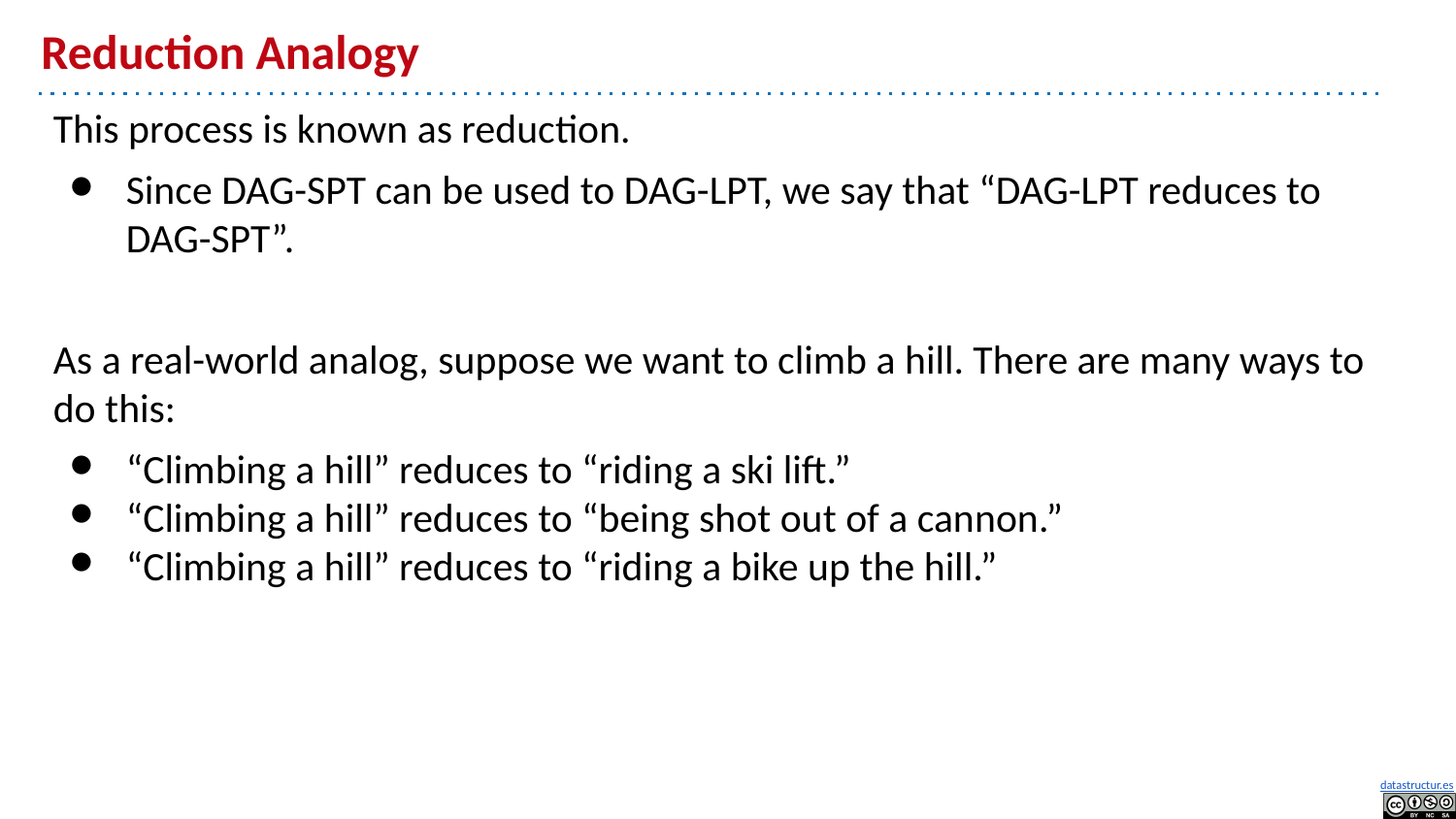

# Reduction Analogy
This process is known as reduction.
Since DAG-SPT can be used to DAG-LPT, we say that “DAG-LPT reduces to DAG-SPT”.

As a real-world analog, suppose we want to climb a hill. There are many ways to do this:
“Climbing a hill” reduces to “riding a ski lift.”
“Climbing a hill” reduces to “being shot out of a cannon.”
“Climbing a hill” reduces to “riding a bike up the hill.”